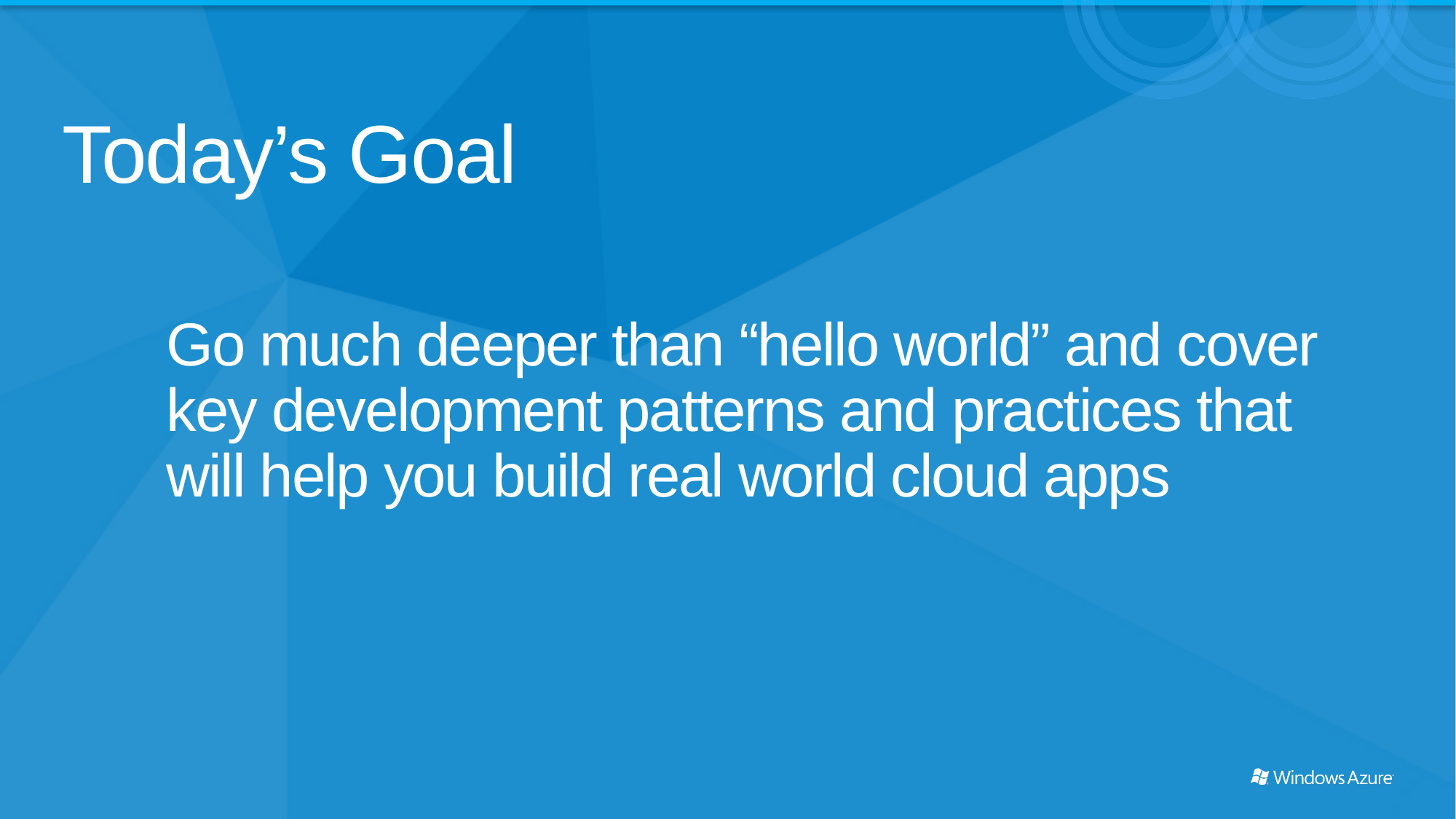

# Today’s Goal
Go much deeper than “hello world” and cover key development patterns and practices that will help you build real world cloud apps